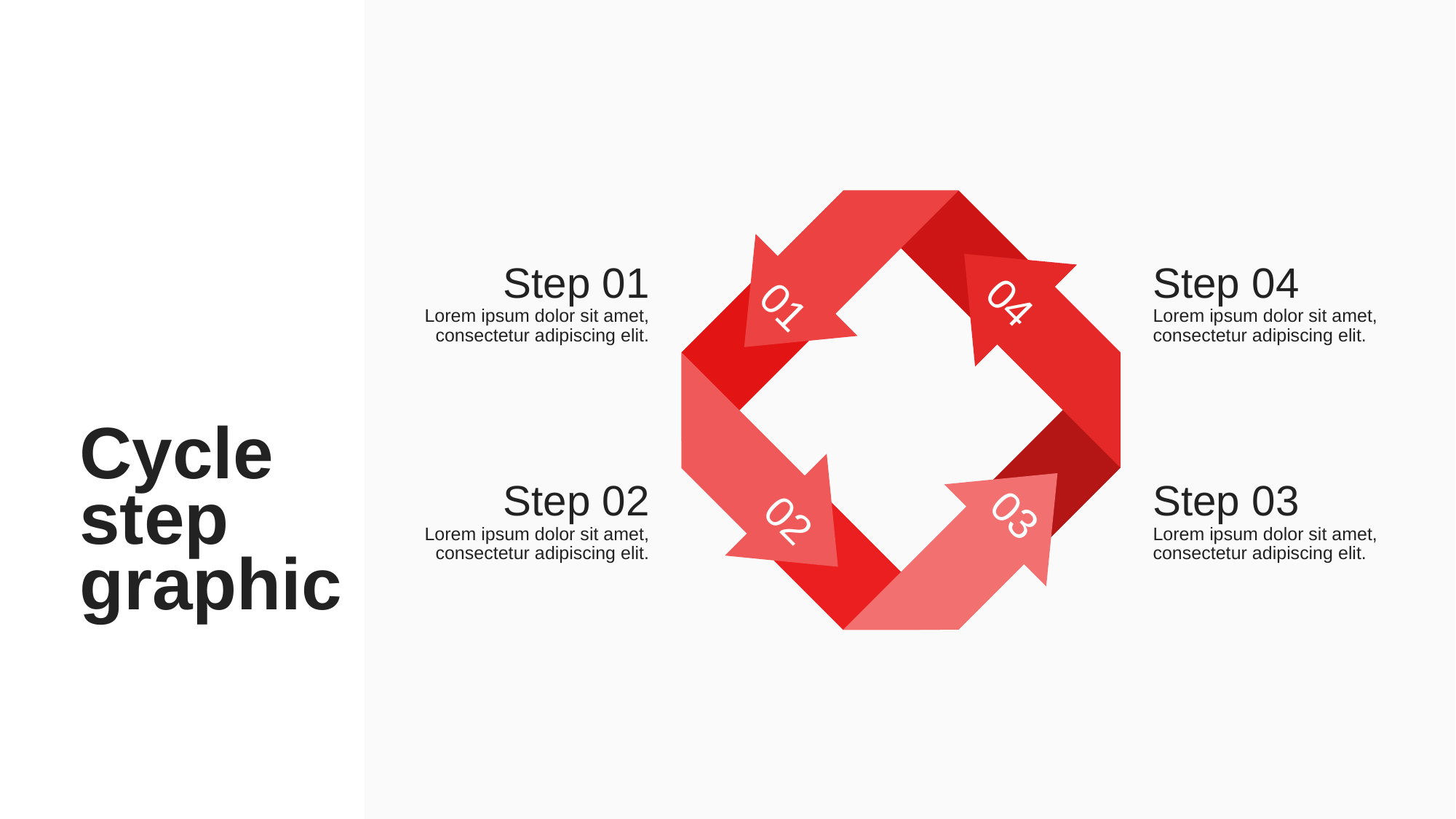

01

Step 01
Lorem ipsum dolor sit amet, consectetur adipiscing elit.
Step 04
Lorem ipsum dolor sit amet, consectetur adipiscing elit.

04

02
# Cycle step graphic
03
Step 03
Lorem ipsum dolor sit amet, consectetur adipiscing elit.
Step 02
Lorem ipsum dolor sit amet, consectetur adipiscing elit.